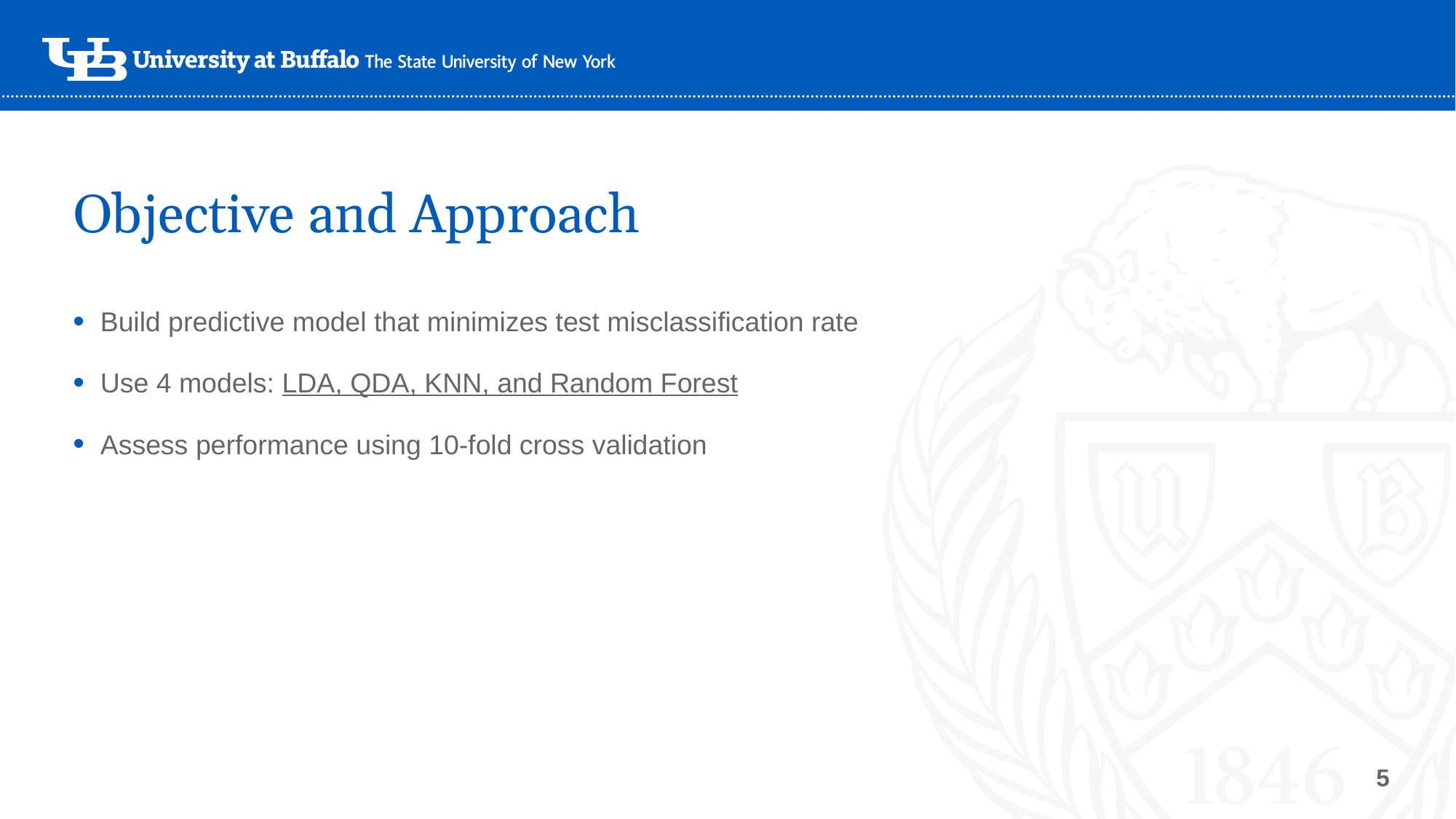

# Objective and Approach
Build predictive model that minimizes test misclassification rate
Use 4 models: LDA, QDA, KNN, and Random Forest
Assess performance using 10-fold cross validation
5